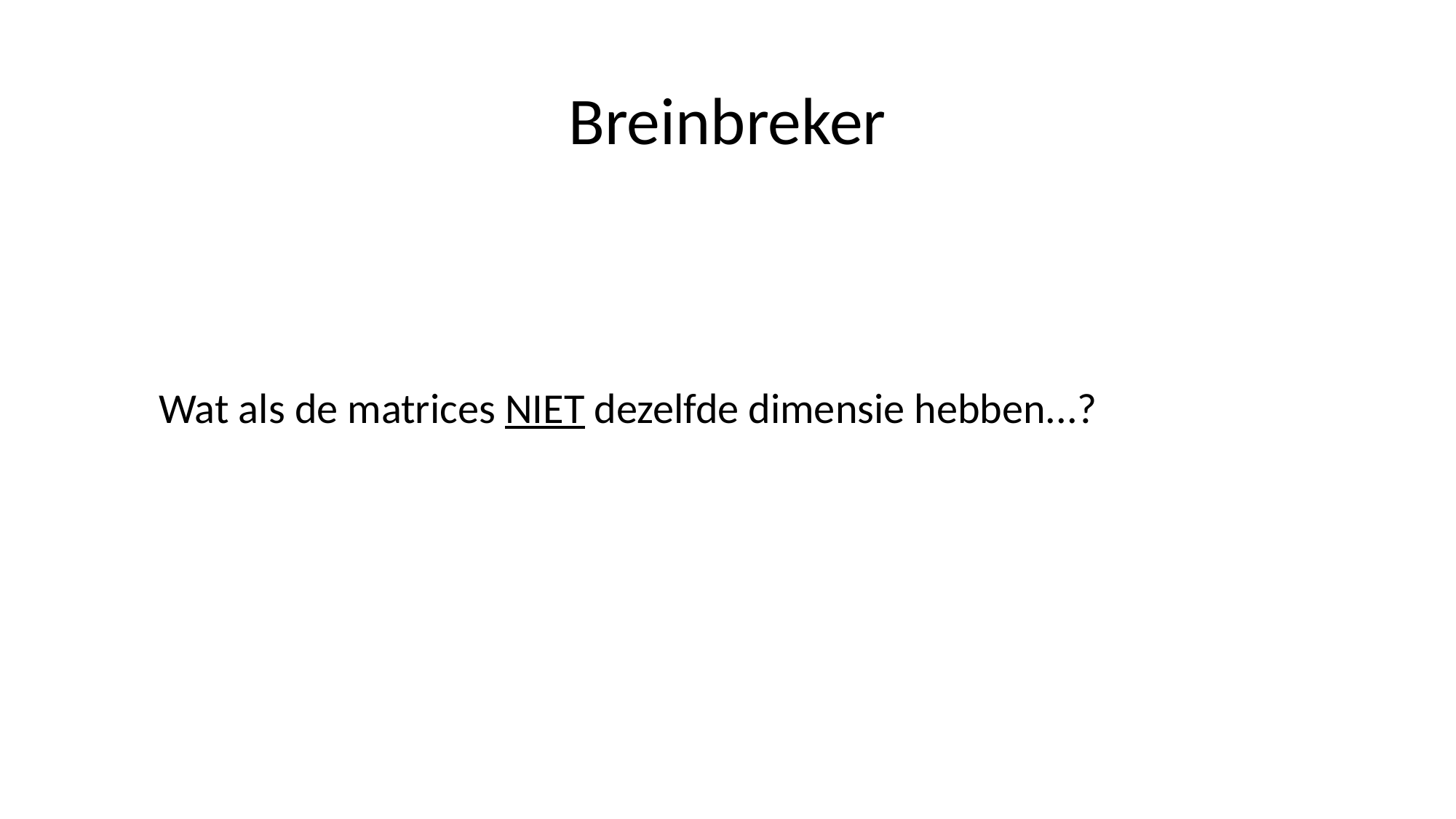

# Breinbreker
Wat als de matrices NIET dezelfde dimensie hebben...?